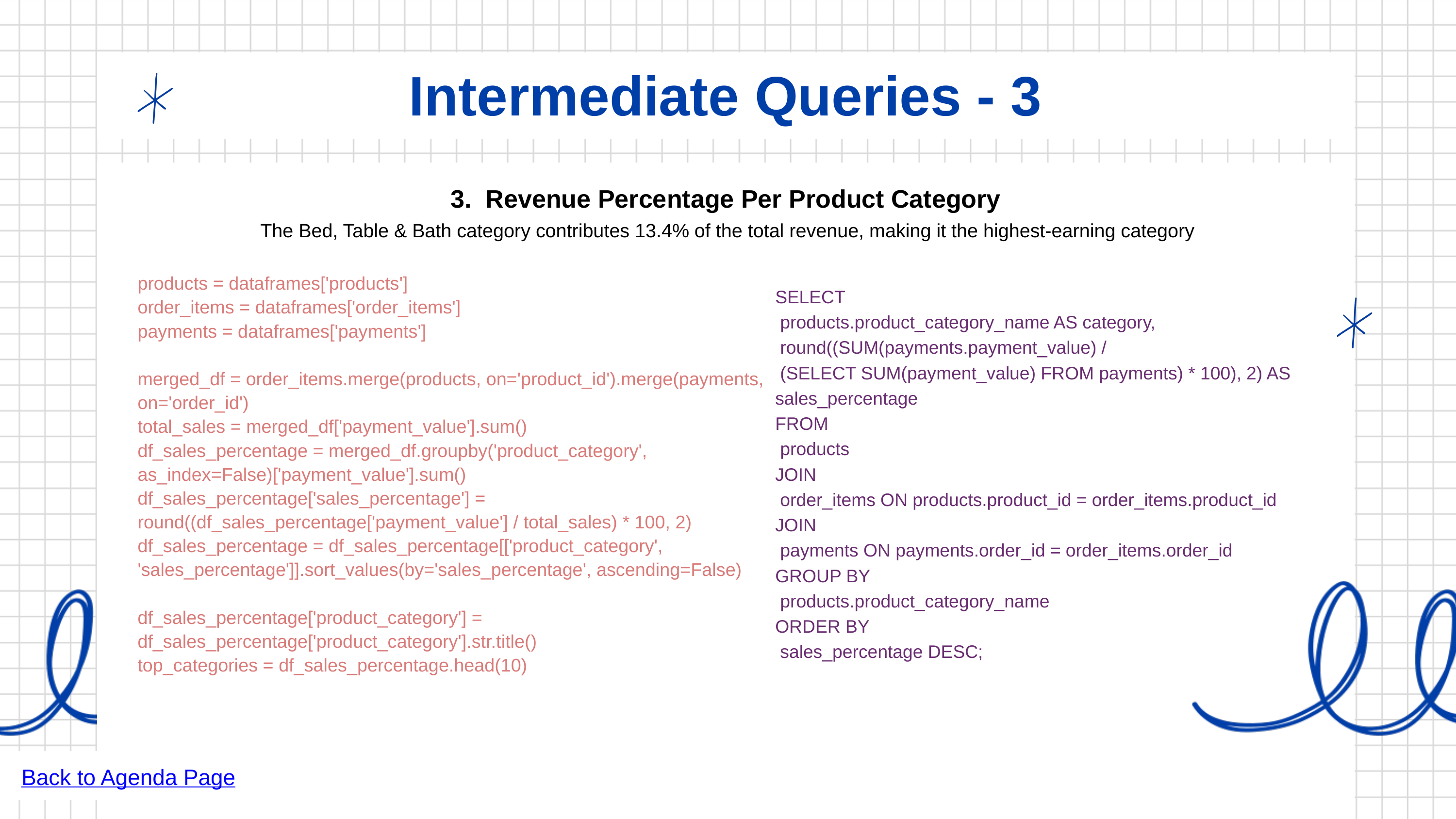

Intermediate Queries - 3

3.  Revenue Percentage Per Product Category
The Bed, Table & Bath category contributes 13.4% of the total revenue, making it the highest-earning category

products = dataframes['products']
order_items = dataframes['order_items']
payments = dataframes['payments']

merged_df = order_items.merge(products, on='product_id').merge(payments, on='order_id')
total_sales = merged_df['payment_value'].sum()
df_sales_percentage = merged_df.groupby('product_category', as_index=False)['payment_value'].sum()
df_sales_percentage['sales_percentage'] = round((df_sales_percentage['payment_value'] / total_sales) * 100, 2)
df_sales_percentage = df_sales_percentage[['product_category', 'sales_percentage']].sort_values(by='sales_percentage', ascending=False)

df_sales_percentage['product_category'] = df_sales_percentage['product_category'].str.title()
top_categories = df_sales_percentage.head(10)

SELECT
 products.product_category_name AS category,
 round((SUM(payments.payment_value) /
 (SELECT SUM(payment_value) FROM payments) * 100), 2) AS sales_percentage
FROM
 products
JOIN
 order_items ON products.product_id = order_items.product_id
JOIN
 payments ON payments.order_id = order_items.order_id
GROUP BY
 products.product_category_name
ORDER BY
 sales_percentage DESC;

Back to Agenda Page